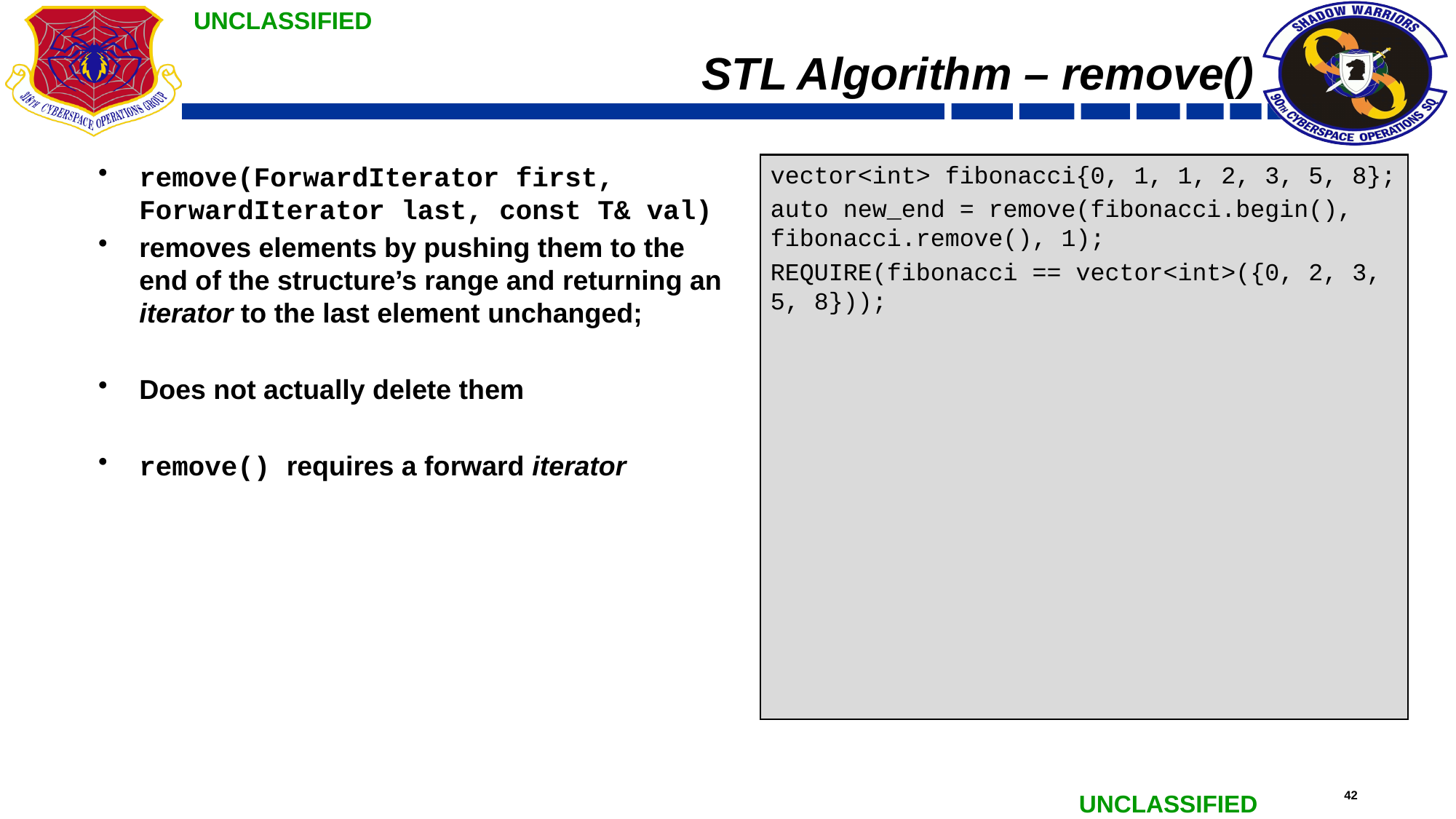

# STL Algorithm – remove()
remove(ForwardIterator first, ForwardIterator last, const T& val)
removes elements by pushing them to the end of the structure’s range and returning an iterator to the last element unchanged;

Does not actually delete them

remove() requires a forward iterator
vector<int> fibonacci{0, 1, 1, 2, 3, 5, 8};
auto new_end = remove(fibonacci.begin(), fibonacci.remove(), 1);
REQUIRE(fibonacci == vector<int>({0, 2, 3, 5, 8}));